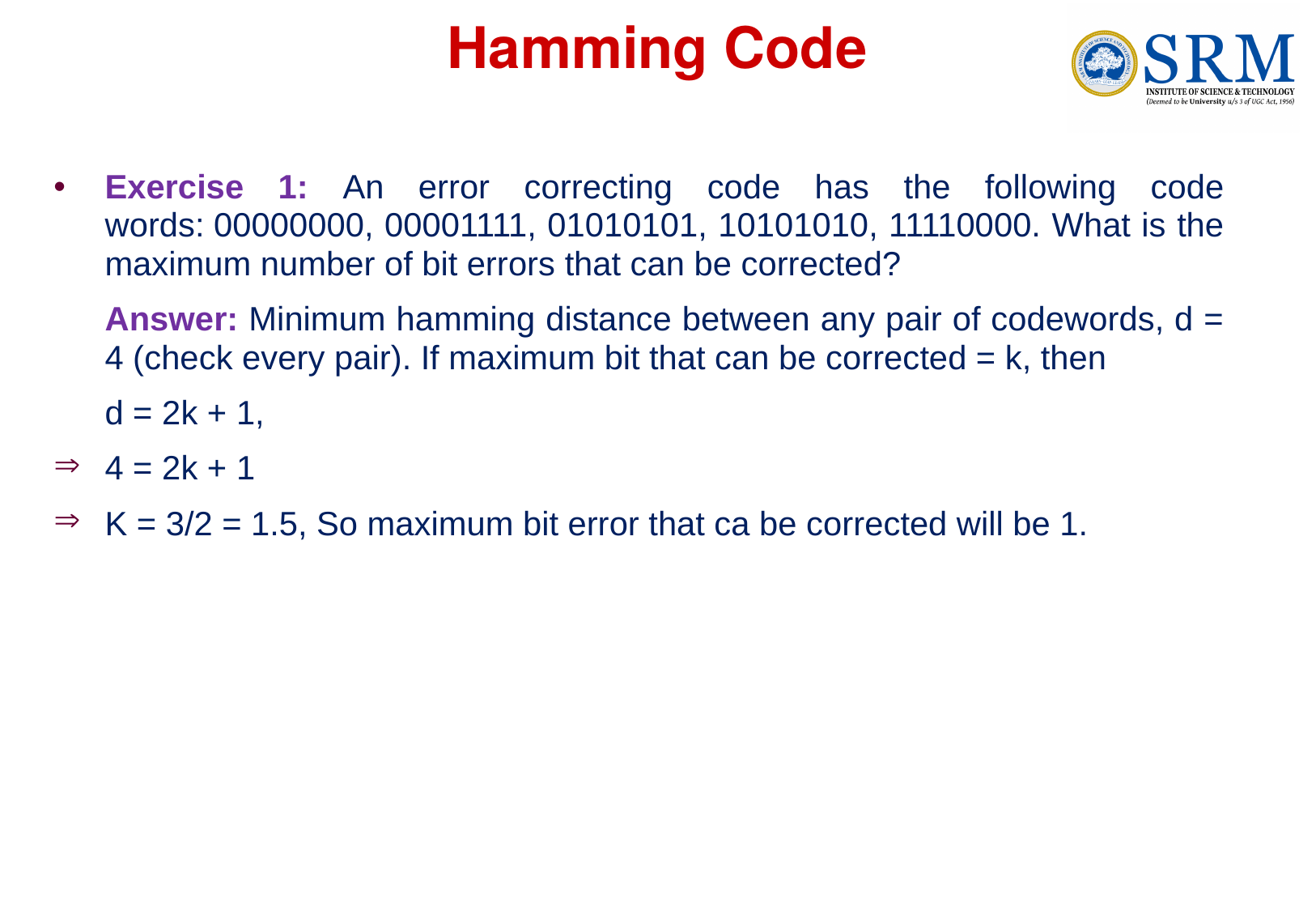

# Hamming Code
Exercise 1: An error correcting code has the following code words: 00000000, 00001111, 01010101, 10101010, 11110000. What is the maximum number of bit errors that can be corrected?
	Answer: Minimum hamming distance between any pair of codewords, d = 4 (check every pair). If maximum bit that can be corrected = k, then
	d = 2k + 1,
4 = 2k + 1
K = 3/2 = 1.5, So maximum bit error that ca be corrected will be 1.